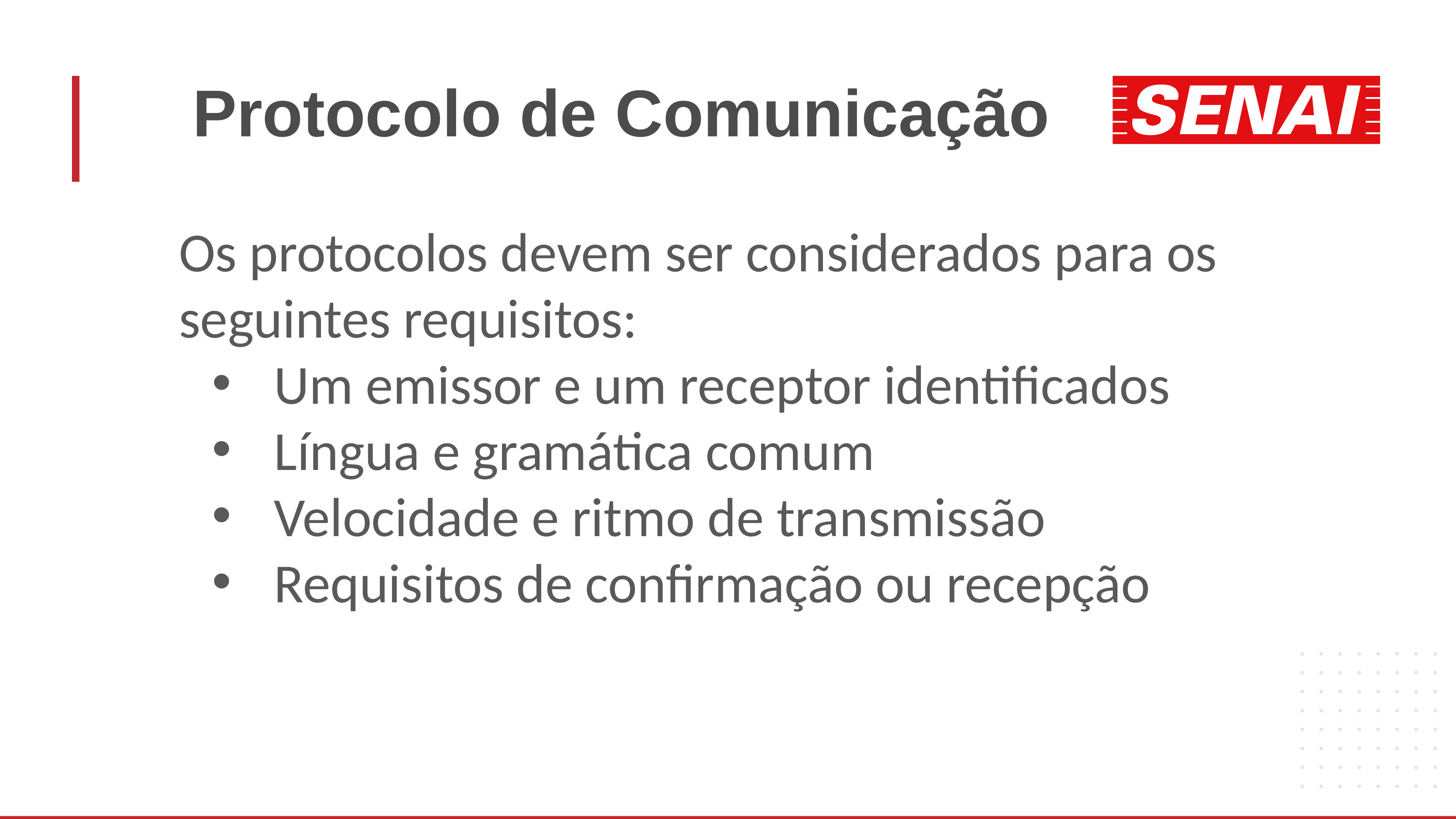

# Protocolo de Comunicação

Os protocolos devem ser considerados para os seguintes requisitos:
Um emissor e um receptor identificados
Língua e gramática comum
Velocidade e ritmo de transmissão
Requisitos de confirmação ou recepção